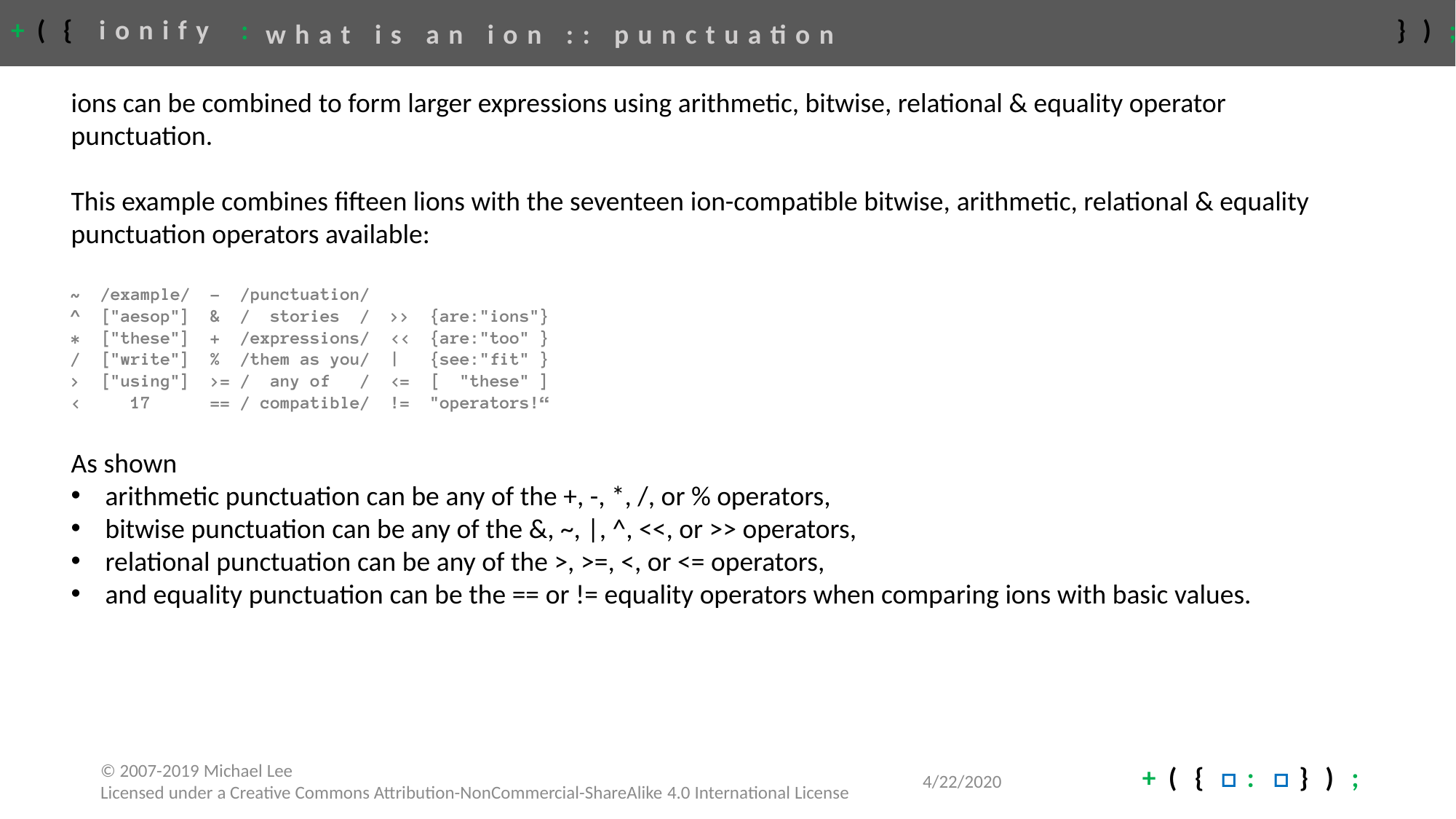

# what is an ion :: punctuation
ions can be combined to form larger expressions using arithmetic, bitwise, relational & equality operator punctuation.

This example combines fifteen lions with the seventeen ion-compatible bitwise, arithmetic, relational & equality punctuation operators available:

~  /example/  -  /punctuation/
^  ["aesop"]  &  /  stories  /  >>  {are:"ions"}
*  ["these"]  +  /expressions/  <<  {are:"too" }
/  ["write"]  %  /them as you/  |   {see:"fit" }
>  ["using"]  >= /  any of   /  <=  [  "these" ]
<     17      == / compatible/  !=  "operators!“

As shown
arithmetic punctuation can be any of the +, -, *, /, or % operators,
bitwise punctuation can be any of the &, ~, |, ^, <<, or >> operators,
relational punctuation can be any of the >, >=, <, or <= operators,
and equality punctuation can be the == or != equality operators when comparing ions with basic values.
4/22/2020
© 2007-2019 Michael Lee
Licensed under a Creative Commons Attribution-NonCommercial-ShareAlike 4.0 International License